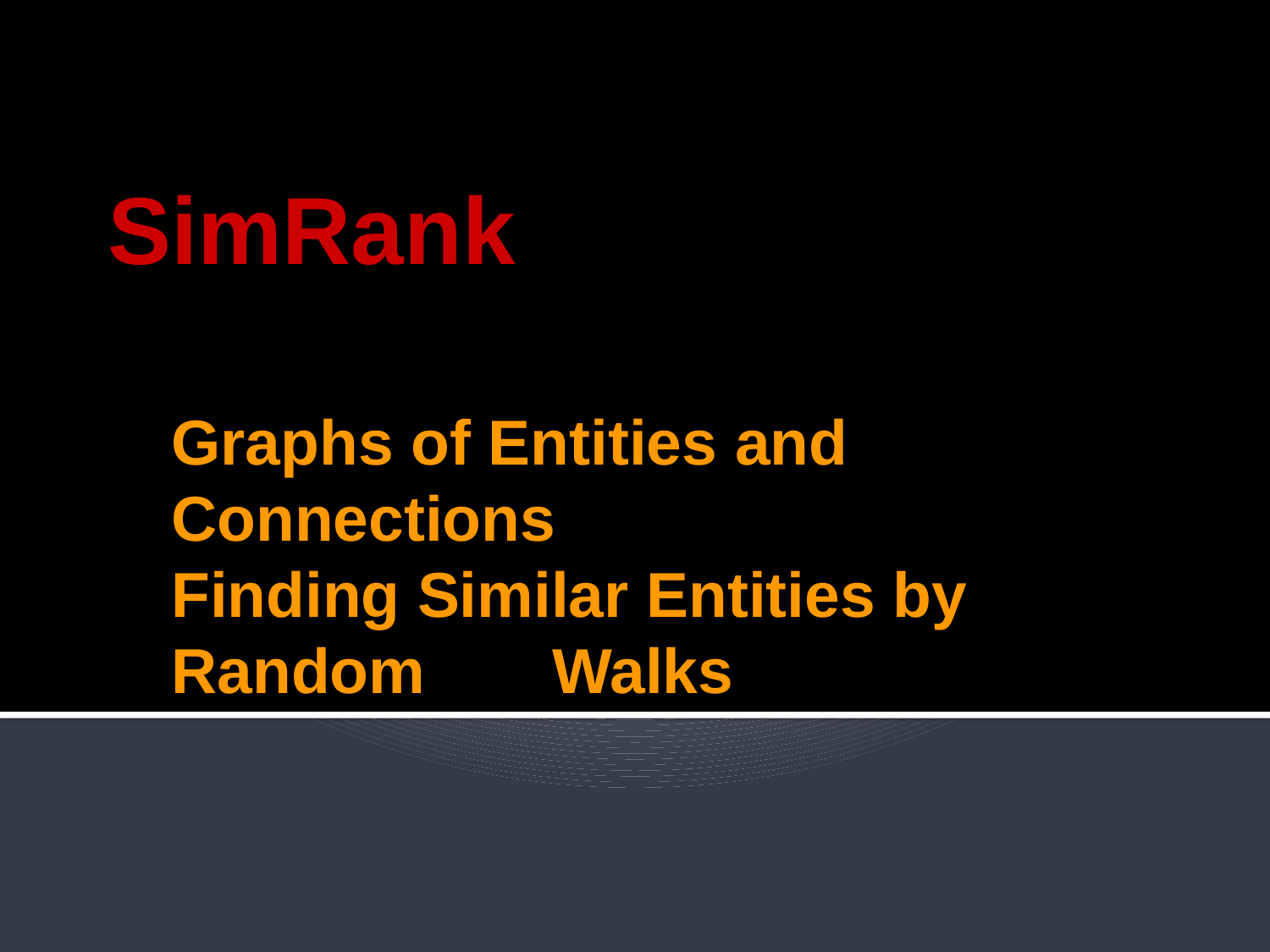

SimRank
# Graphs of Entities and Connections Finding Similar Entities by Random 	Walks